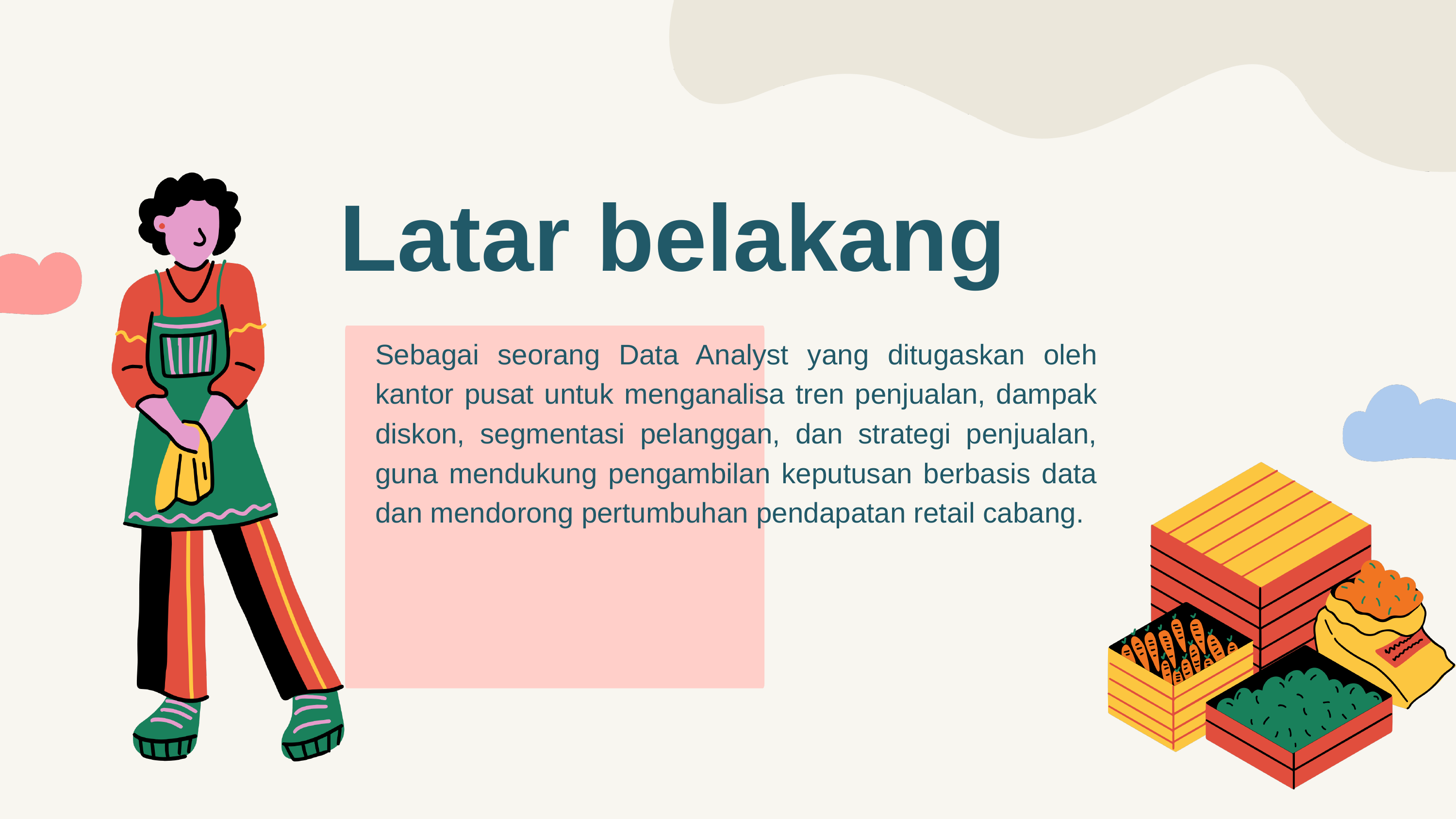

Latar belakang

Sebagai seorang Data Analyst yang ditugaskan oleh kantor pusat untuk menganalisa tren penjualan, dampak diskon, segmentasi pelanggan, dan strategi penjualan, guna mendukung pengambilan keputusan berbasis data dan mendorong pertumbuhan pendapatan retail cabang.